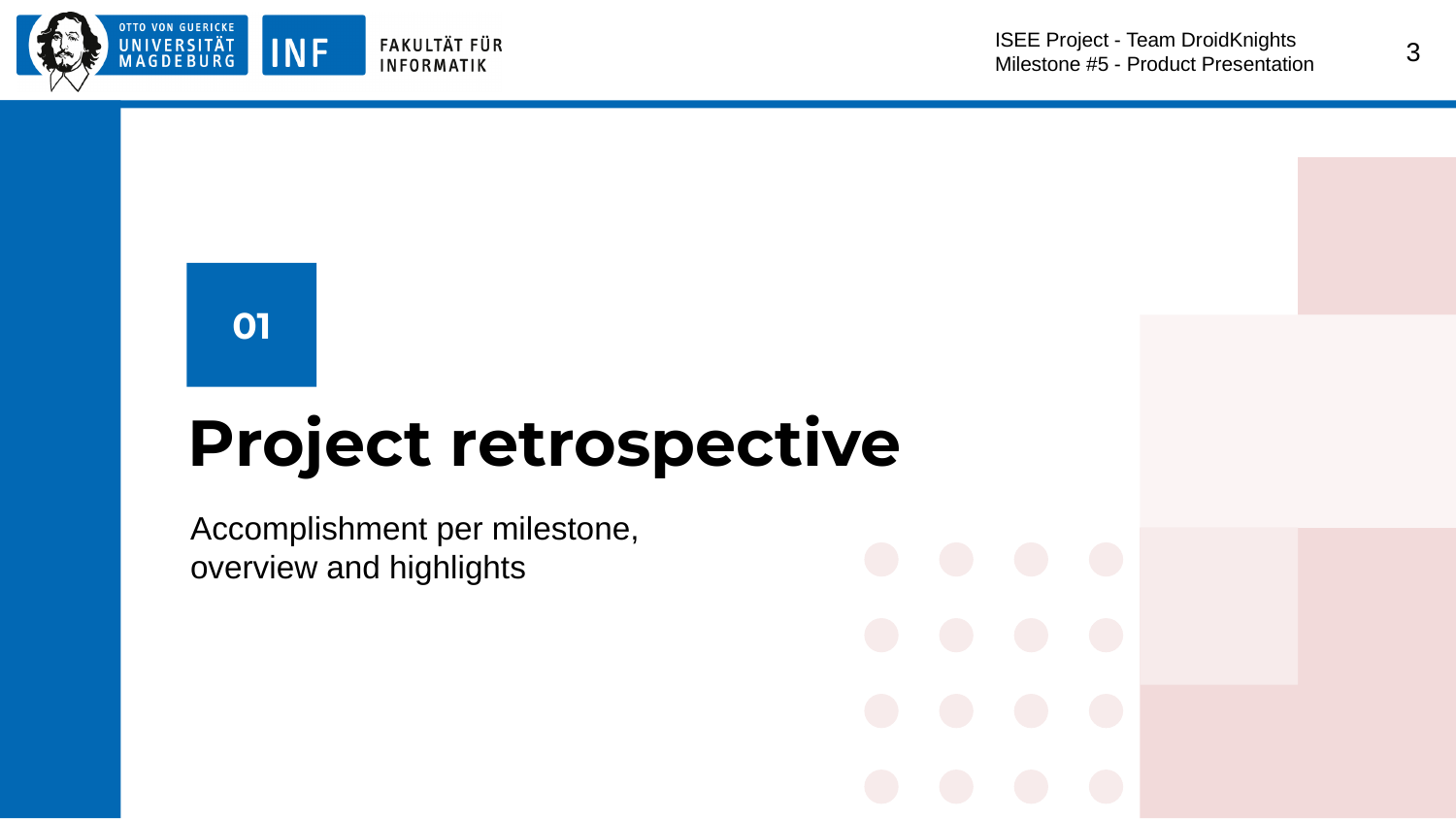

ISEE Project - Team DroidKnights
Milestone #5 - Product Presentation
3
01
# Project retrospective
Accomplishment per milestone, overview and highlights